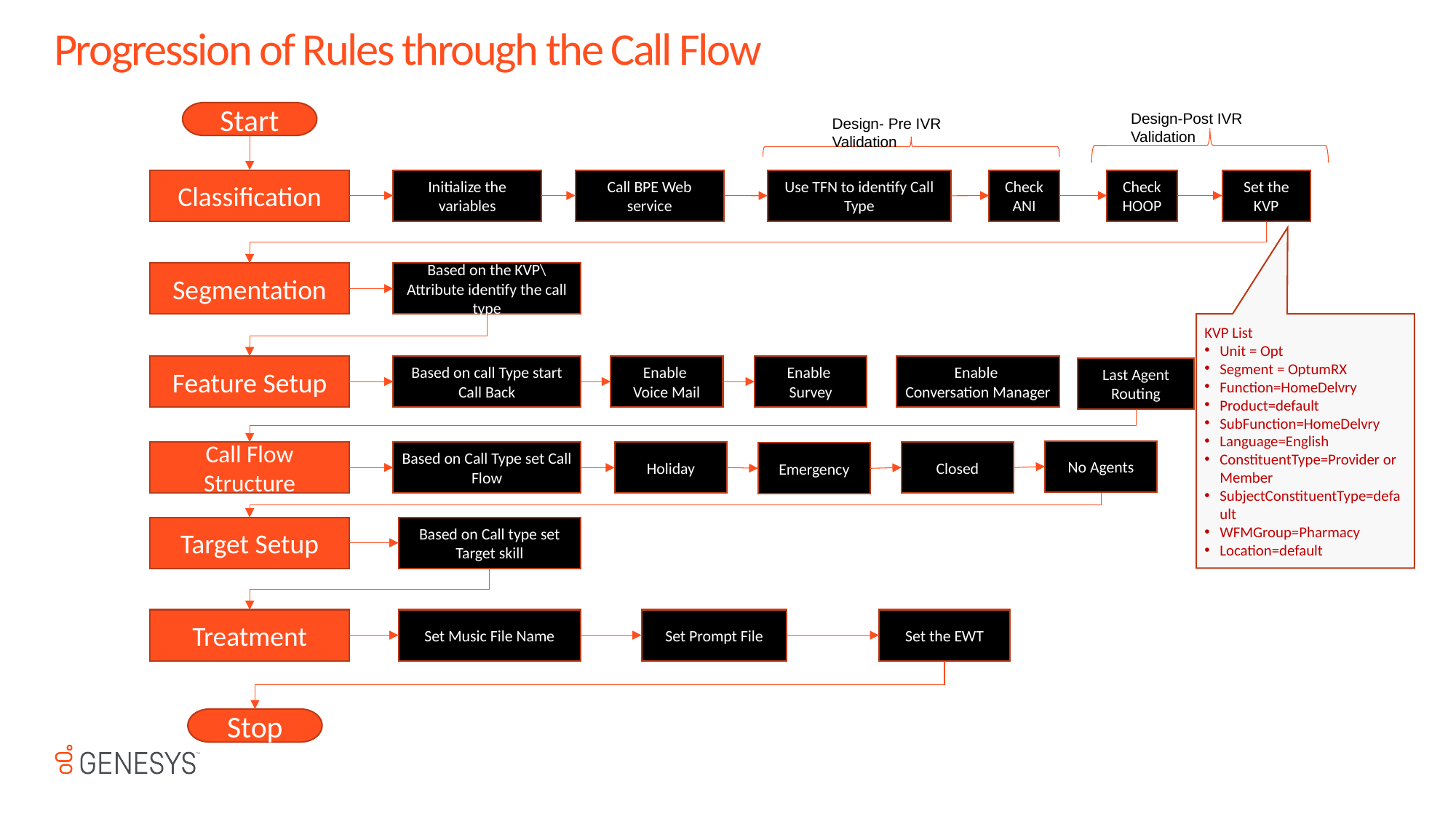

# Progression of Rules through the Call Flow

Start
Design-Post IVR Validation
Design- Pre IVR Validation
Classification
Initialize the variables
Call BPE Web service
Check ANI
Check HOOP
Set the KVP
Use TFN to identify Call Type
Segmentation
Based on the KVP\Attribute identify the call type
KVP List
Unit = Opt
Segment = OptumRX
Function=HomeDelvry
Product=default
SubFunction=HomeDelvry
Language=English
ConstituentType=Provider or Member
SubjectConstituentType=default
WFMGroup=Pharmacy
Location=default
Feature Setup
Based on call Type start Call Back
Enable
Conversation Manager
Enable
Voice Mail
Enable
Survey
Last Agent Routing
No Agents
Closed
Call Flow Structure
Based on Call Type set Call Flow
Holiday
Emergency
Target Setup
Based on Call type set Target skill
Treatment
Set Music File Name
Set Prompt File
Set the EWT
Stop